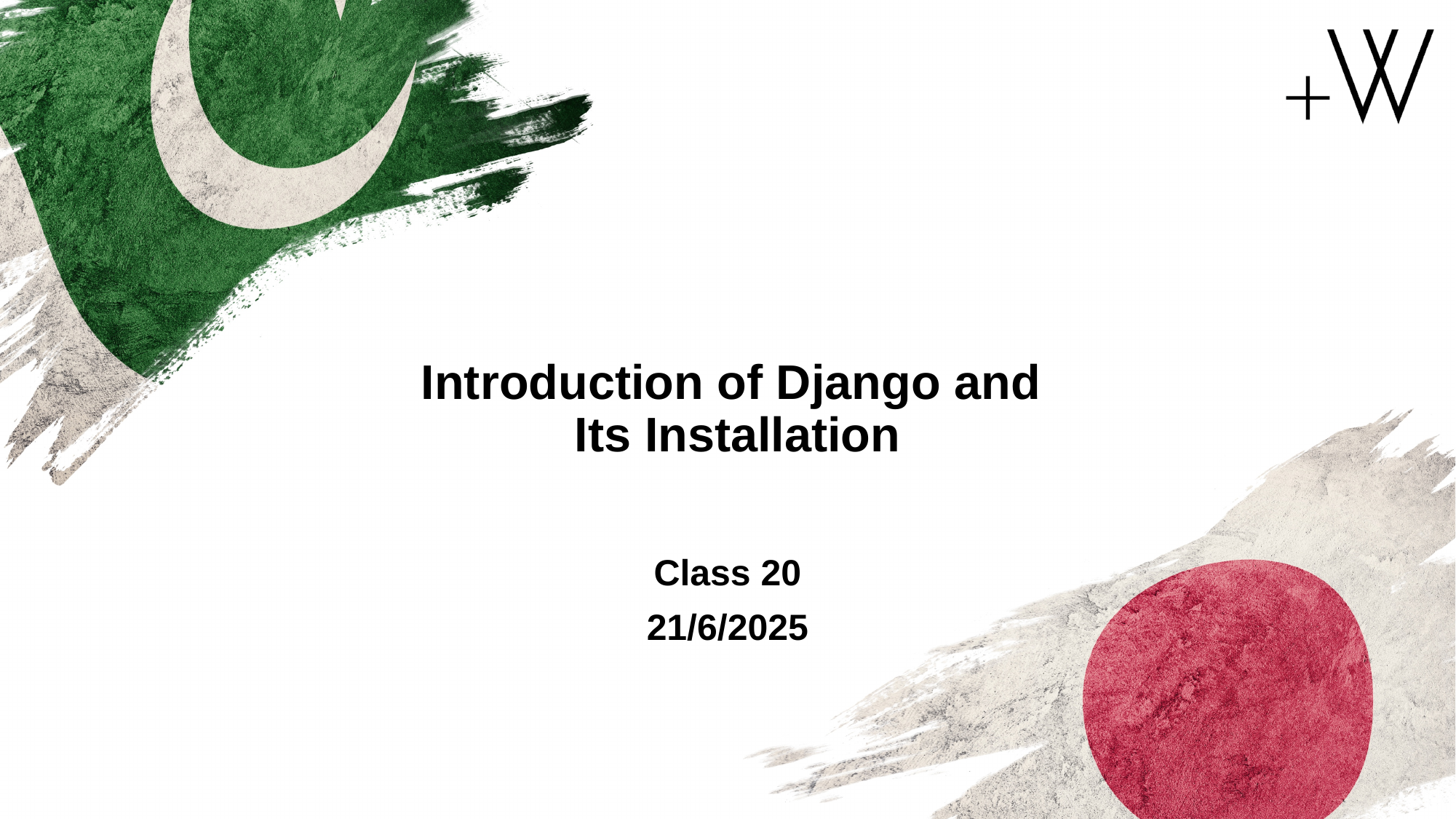

Introduction of Django and
Its Installation
Class 20
21/6/2025